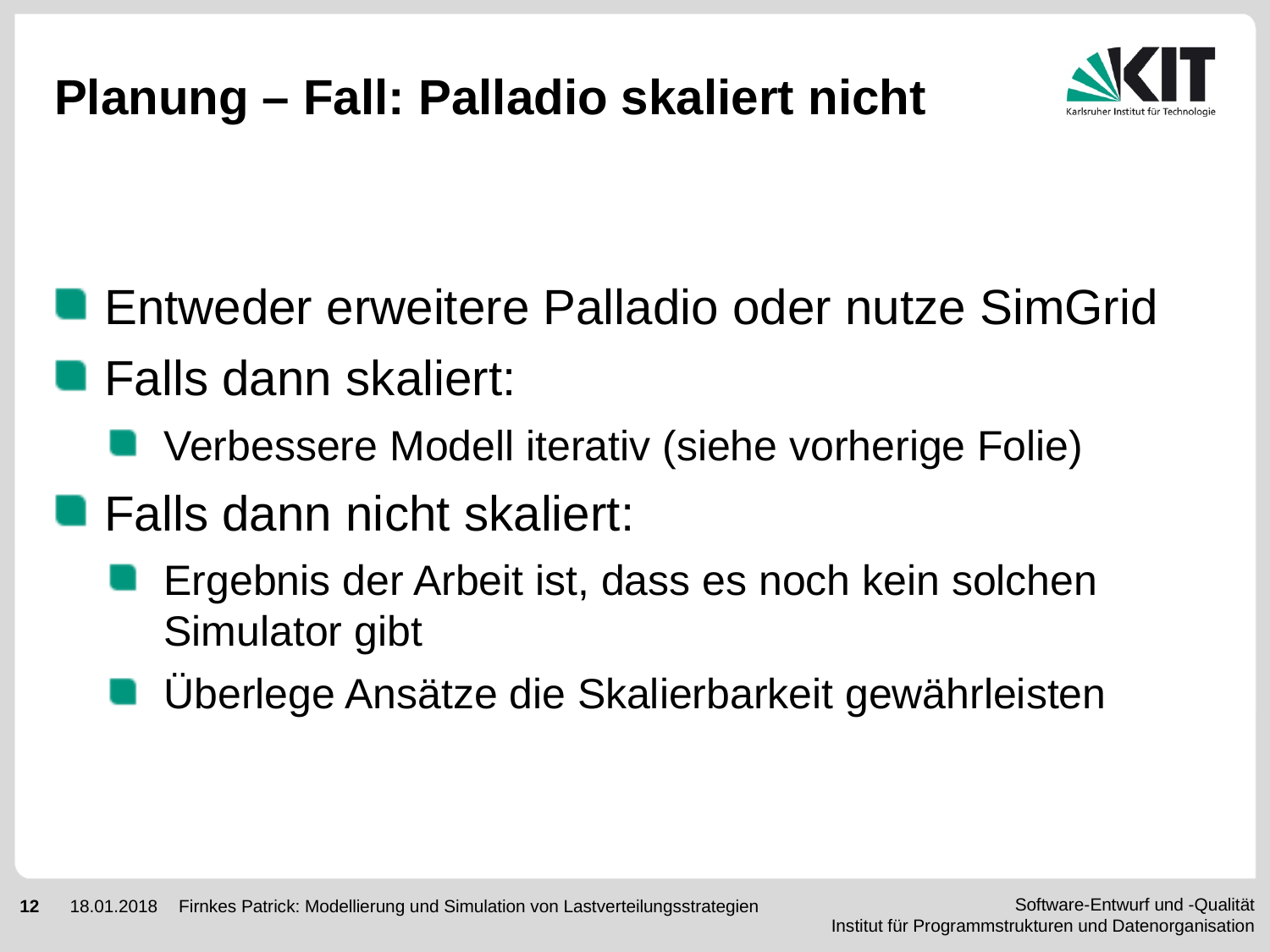

# Planung – Fall: Palladio skaliert nicht
Entweder erweitere Palladio oder nutze SimGrid
Falls dann skaliert:
Verbessere Modell iterativ (siehe vorherige Folie)
Falls dann nicht skaliert:
Ergebnis der Arbeit ist, dass es noch kein solchen Simulator gibt
Überlege Ansätze die Skalierbarkeit gewährleisten

Firnkes Patrick: Modellierung und Simulation von Lastverteilungsstrategien